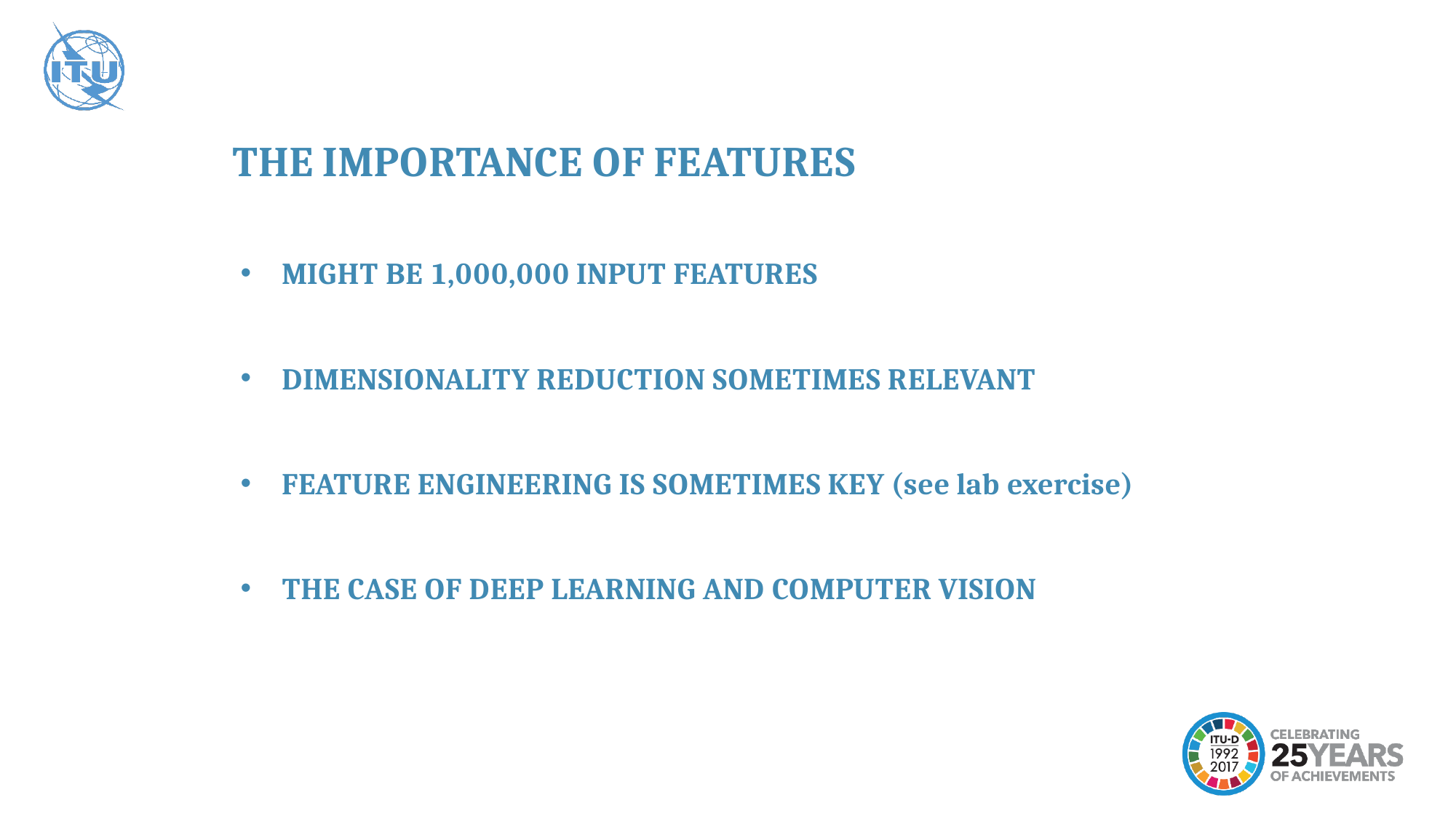

THE IMPORTANCE OF FEATURES
MIGHT BE 1,000,000 INPUT FEATURES
DIMENSIONALITY REDUCTION SOMETIMES RELEVANT
FEATURE ENGINEERING IS SOMETIMES KEY (see lab exercise)
THE CASE OF DEEP LEARNING AND COMPUTER VISION